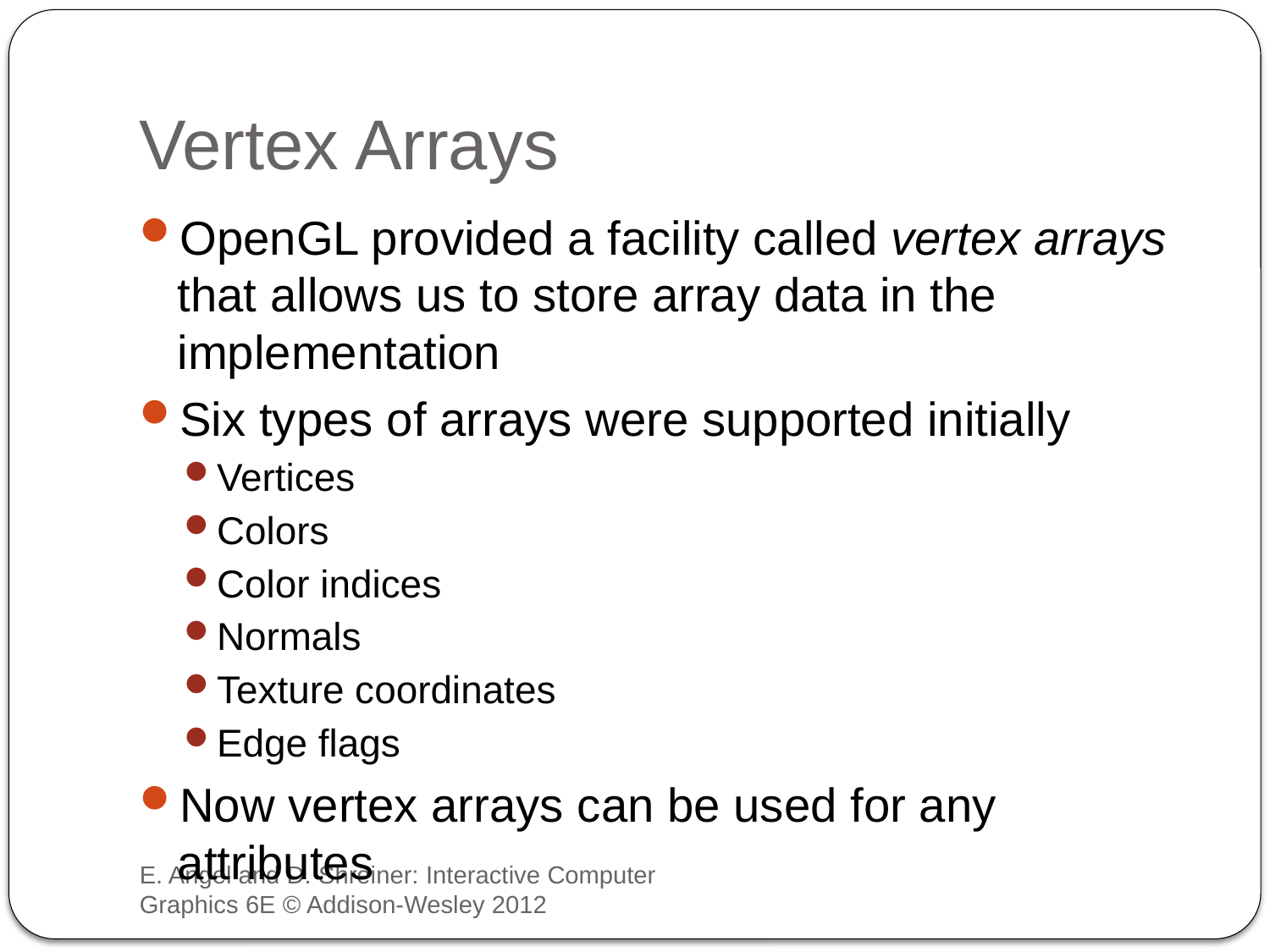

# Vertex Arrays
OpenGL provided a facility called vertex arrays that allows us to store array data in the implementation
Six types of arrays were supported initially
Vertices
Colors
Color indices
Normals
Texture coordinates
Edge flags
Now vertex arrays can be used for any attributes
E. Angel and D. Shreiner: Interactive Computer Graphics 6E © Addison-Wesley 2012